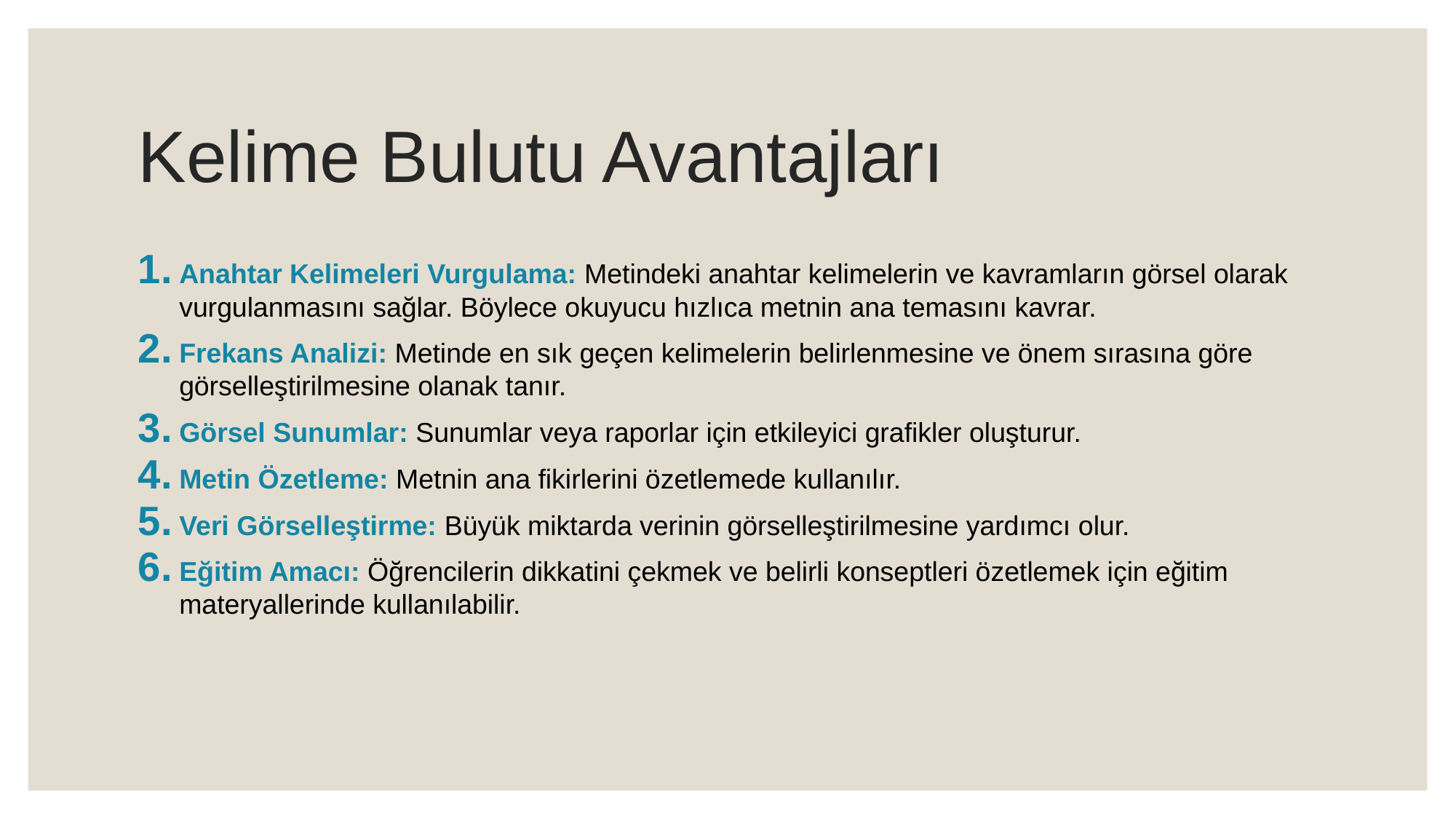

# Kelime Bulutu Avantajları
Anahtar Kelimeleri Vurgulama: Metindeki anahtar kelimelerin ve kavramların görsel olarak vurgulanmasını sağlar. Böylece okuyucu hızlıca metnin ana temasını kavrar.
Frekans Analizi: Metinde en sık geçen kelimelerin belirlenmesine ve önem sırasına göre görselleştirilmesine olanak tanır.
Görsel Sunumlar: Sunumlar veya raporlar için etkileyici grafikler oluşturur.
Metin Özetleme: Metnin ana fikirlerini özetlemede kullanılır.
Veri Görselleştirme: Büyük miktarda verinin görselleştirilmesine yardımcı olur.
Eğitim Amacı: Öğrencilerin dikkatini çekmek ve belirli konseptleri özetlemek için eğitim materyallerinde kullanılabilir.